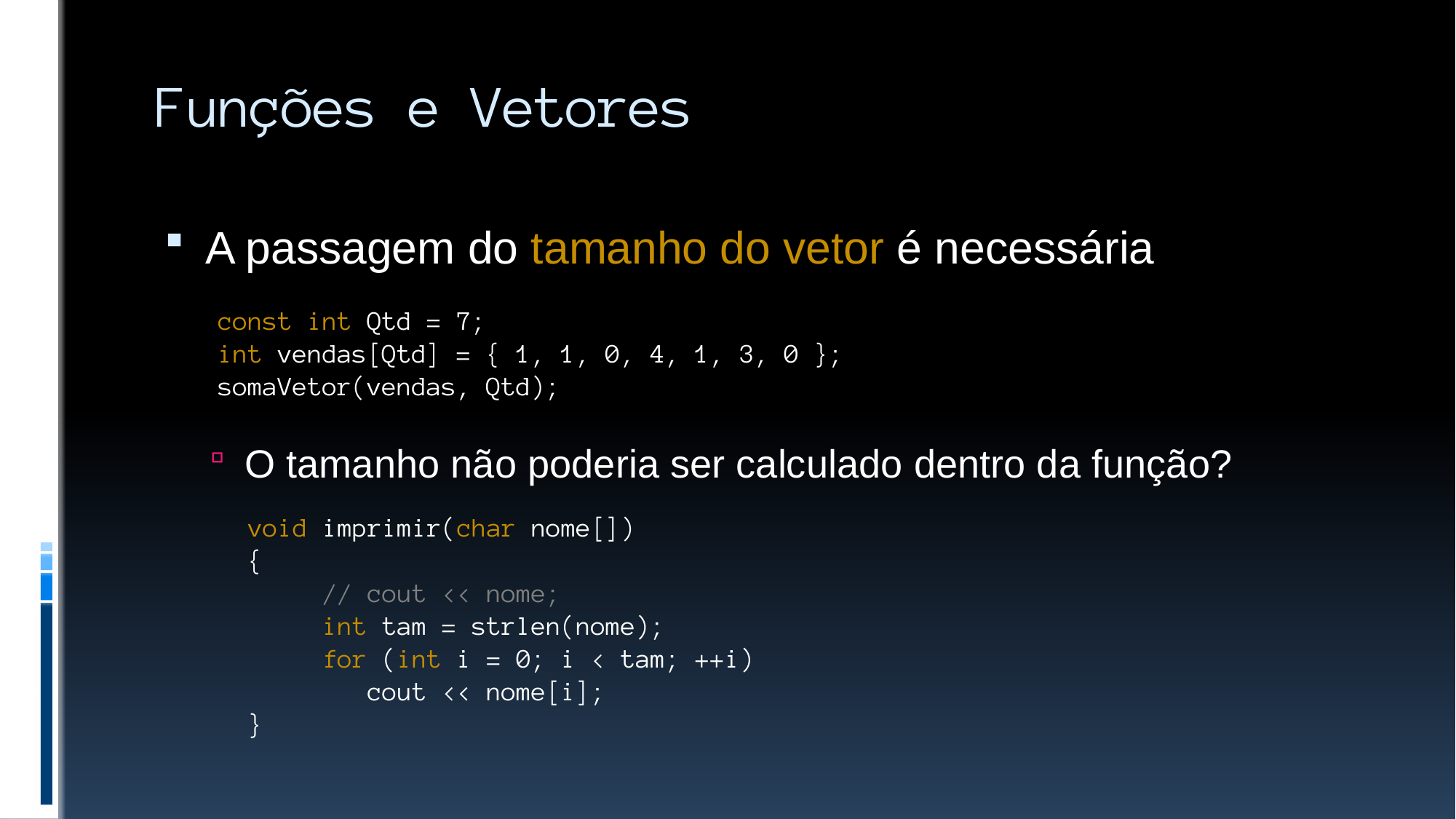

# Funções e Vetores
A passagem do tamanho do vetor é necessária

O tamanho não poderia ser calculado dentro da função?
const int Qtd = 7;
int vendas[Qtd] = { 1, 1, 0, 4, 1, 3, 0 };
somaVetor(vendas, Qtd);
void imprimir(char nome[])
{
     // cout << nome;
     int tam = strlen(nome);
     for (int i = 0; i < tam; ++i)
        cout << nome[i];
}